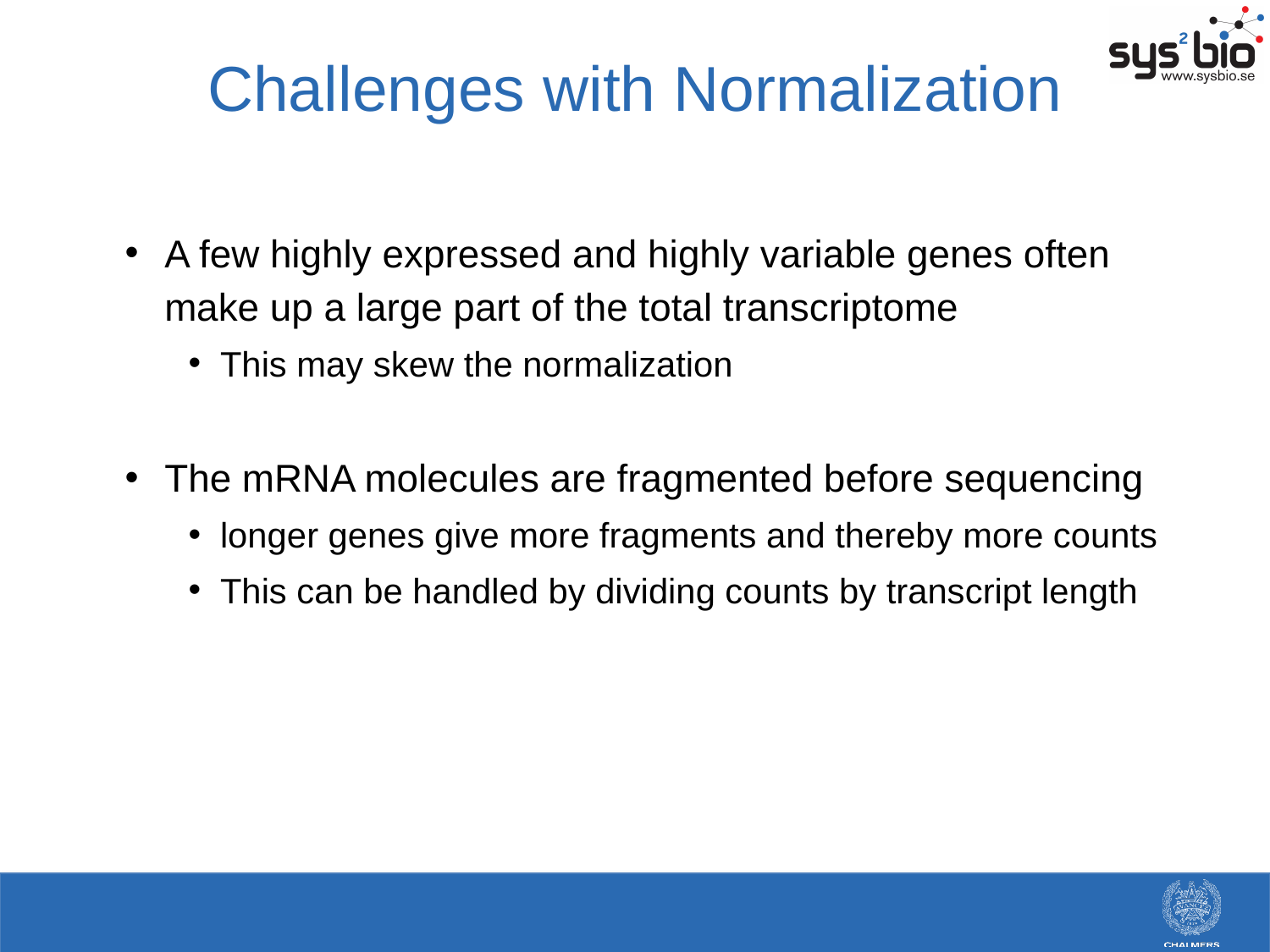

# Challenges with Normalization
A few highly expressed and highly variable genes often make up a large part of the total transcriptome
This may skew the normalization

The mRNA molecules are fragmented before sequencing
longer genes give more fragments and thereby more counts
This can be handled by dividing counts by transcript length